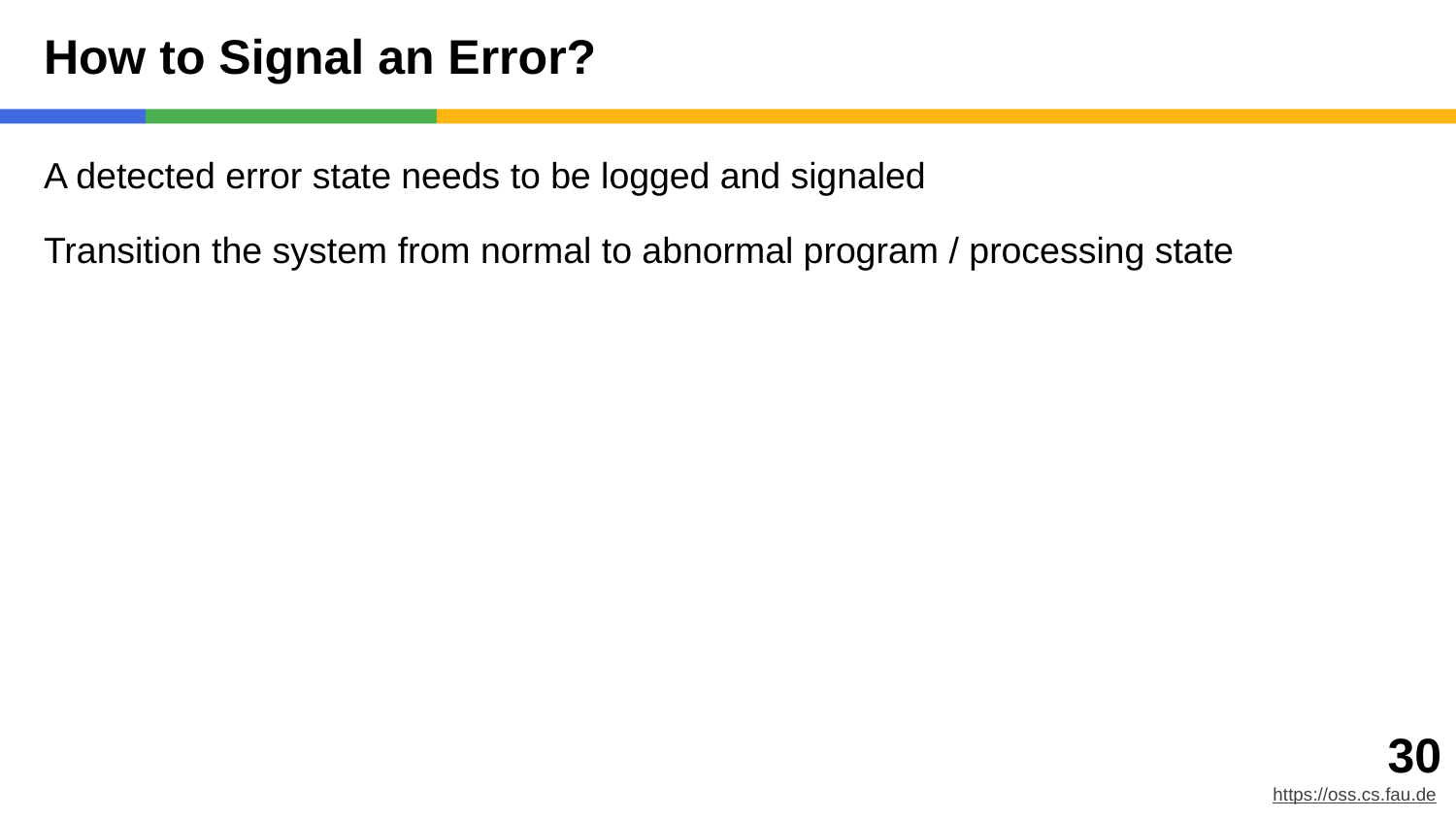

# How to Signal an Error?
A detected error state needs to be logged and signaled
Transition the system from normal to abnormal program / processing state
30
https://oss.cs.fau.de